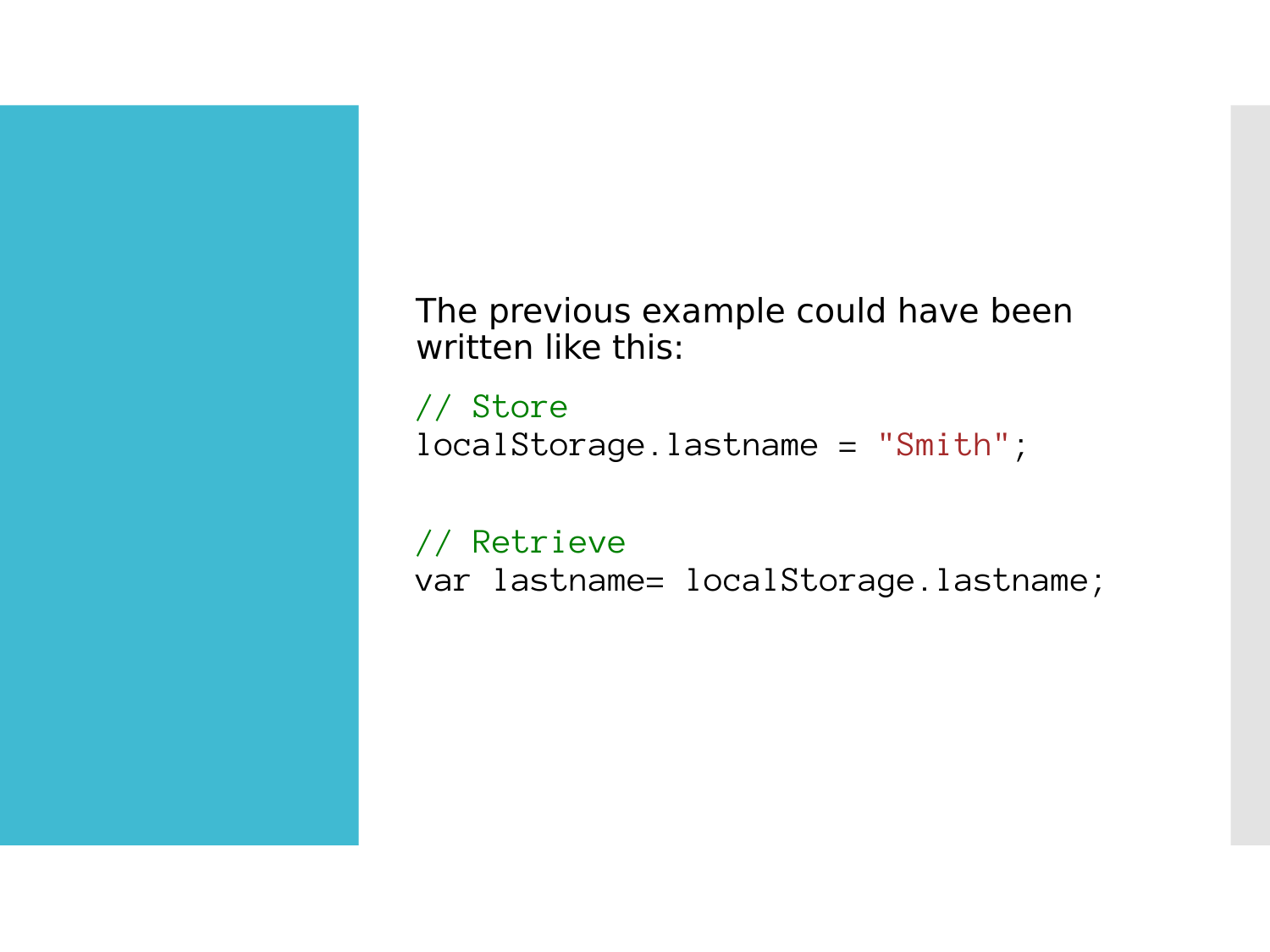

The previous example could have been written like this:
// Store
localStorage.lastname = "Smith";
// Retrieve
var lastname= localStorage.lastname;

#